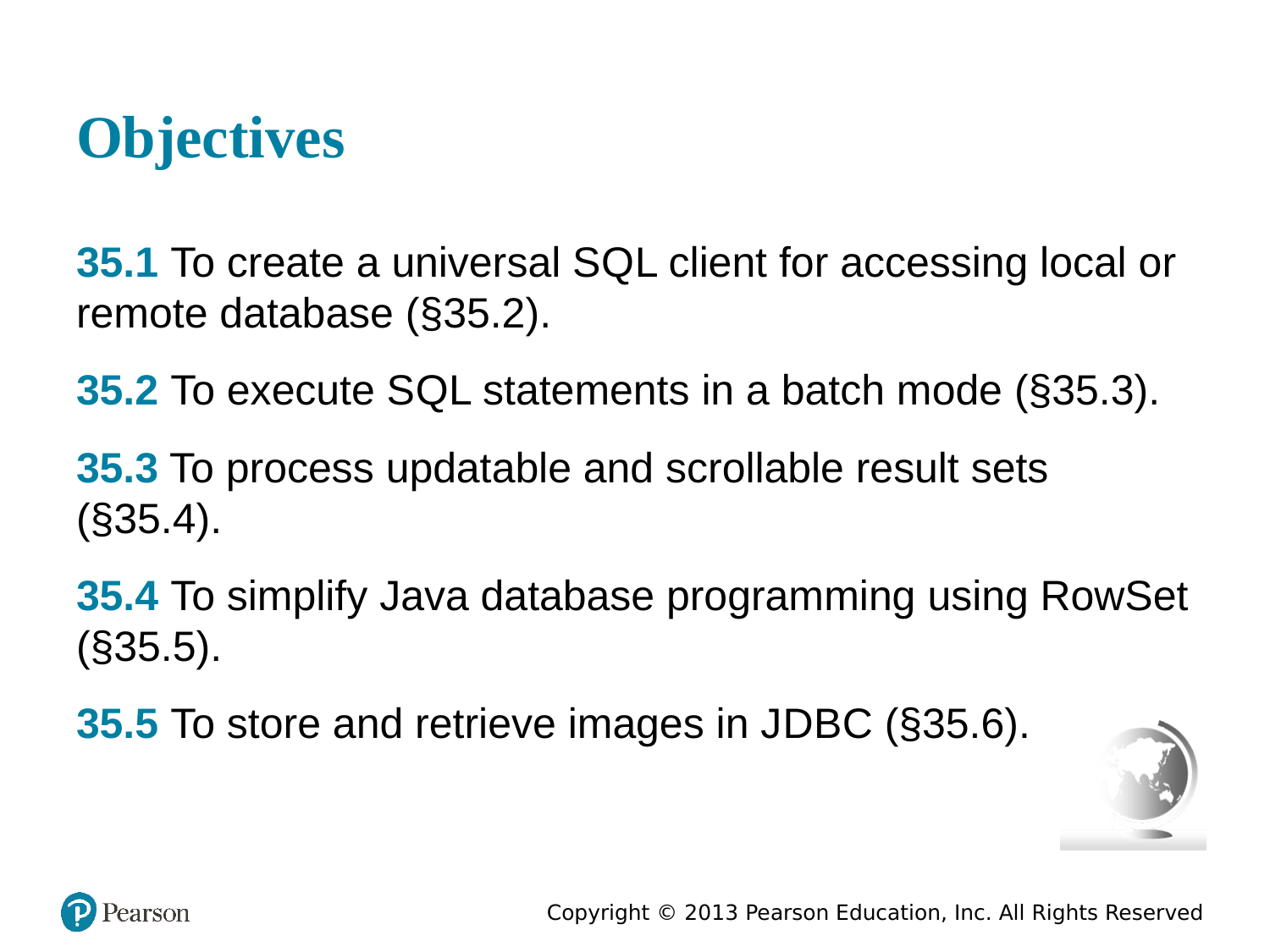

# Objectives
35.1 To create a universal S Q L client for accessing local or remote database (§35.2).
35.2 To execute S Q L statements in a batch mode (§35.3).
35.3 To process updatable and scrollable result sets (§35.4).
35.4 To simplify Java database programming using RowSet (§35.5).
35.5 To store and retrieve images in J D B C (§35.6).